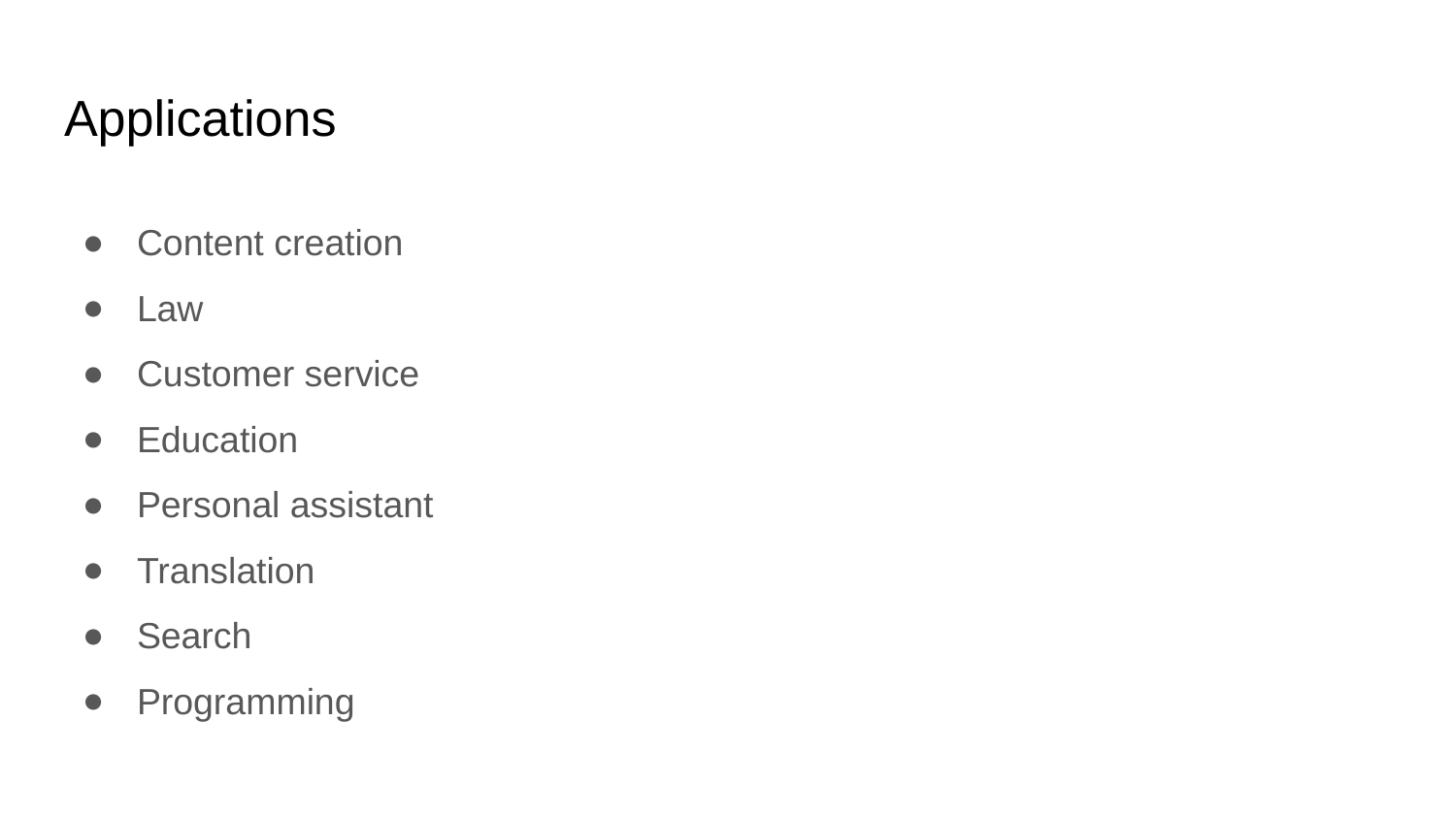

# Applications
Content creation
Law
Customer service
Education
Personal assistant
Translation
Search
Programming